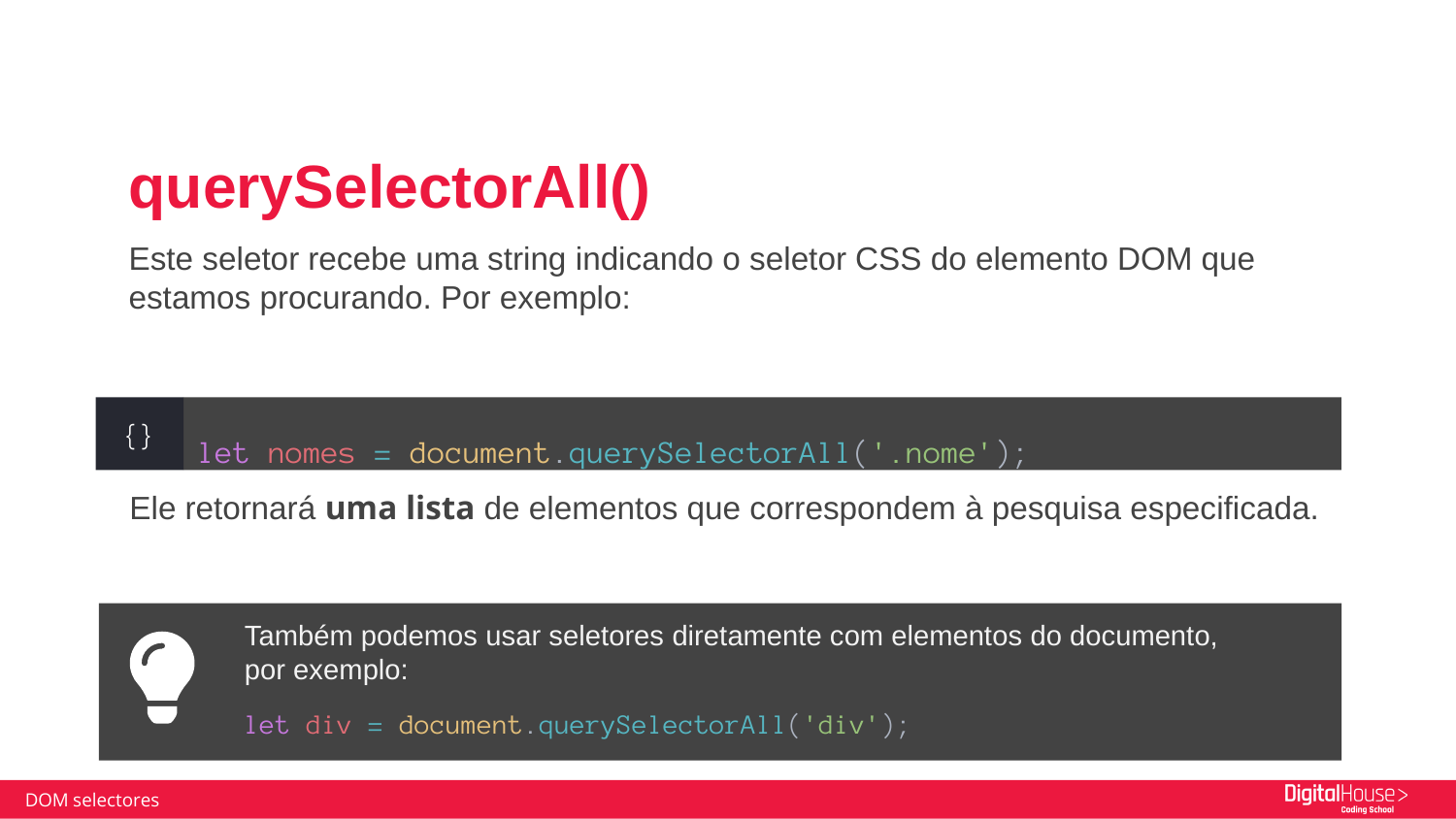

querySelectorAll()
Este seletor recebe uma string indicando o seletor CSS do elemento DOM que estamos procurando. Por exemplo:
{}
let nomes = document.querySelectorAll('.nome');
Ele retornará uma lista de elementos que correspondem à pesquisa especificada.
Também podemos usar seletores diretamente com elementos do documento,
por exemplo:
let div = document.querySelectorAll('div');